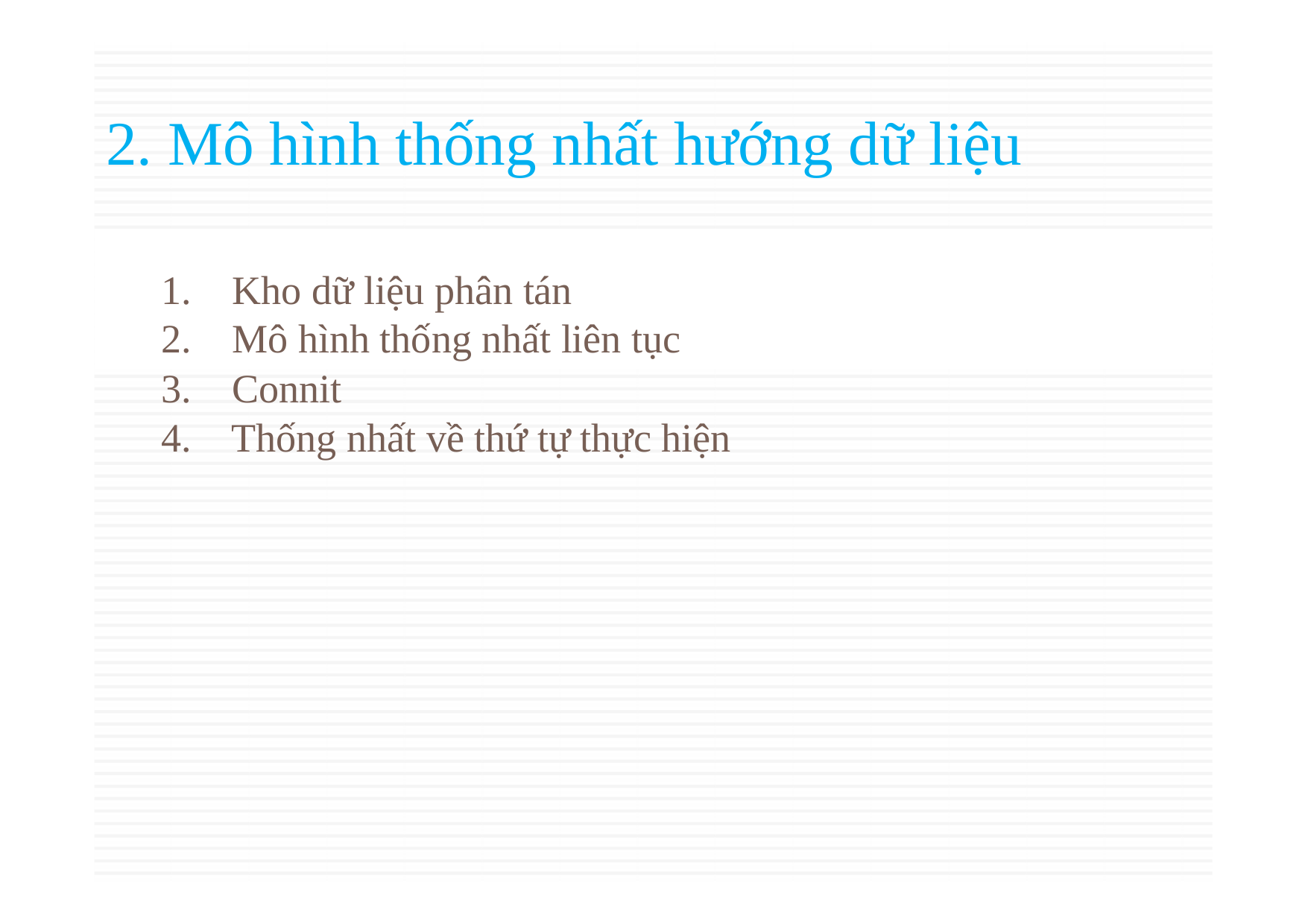

2. Mô hình thống nhất hướng dữ liệu
Kho dữ liệu phân tán
Mô hình thống nhất liên tục
Connit
Thống nhất về thứ tự thực hiện